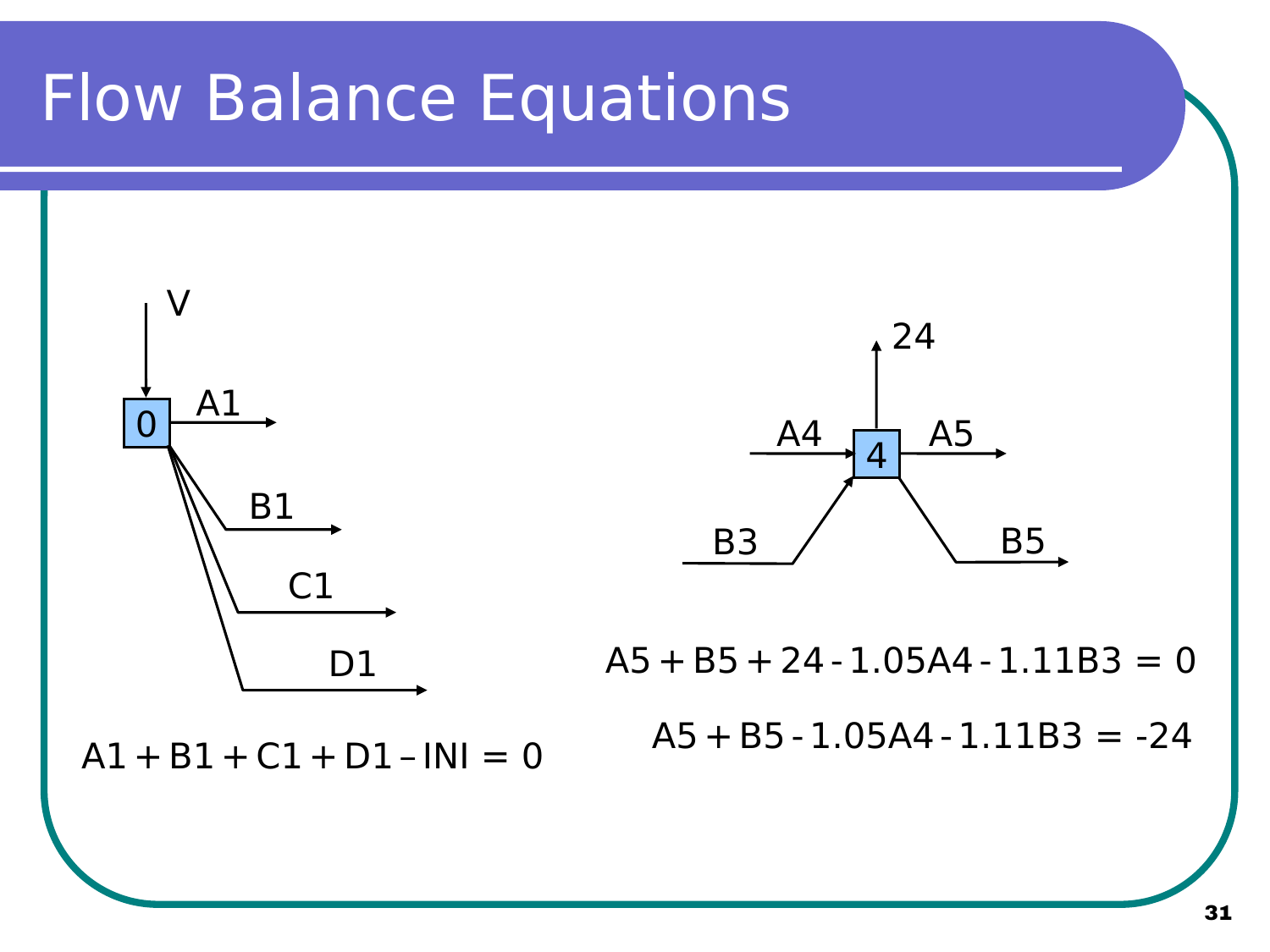

# Flow Balance Equations
V

24

A1

0
A4

A5

4

B1

B5
B3
C1
A5 + B5 + 24 - 1.05A4 - 1.11B3 = 0
D1
A5 + B5 - 1.05A4 - 1.11B3 = -24
A1 + B1 + C1 + D1 – INI = 0
31